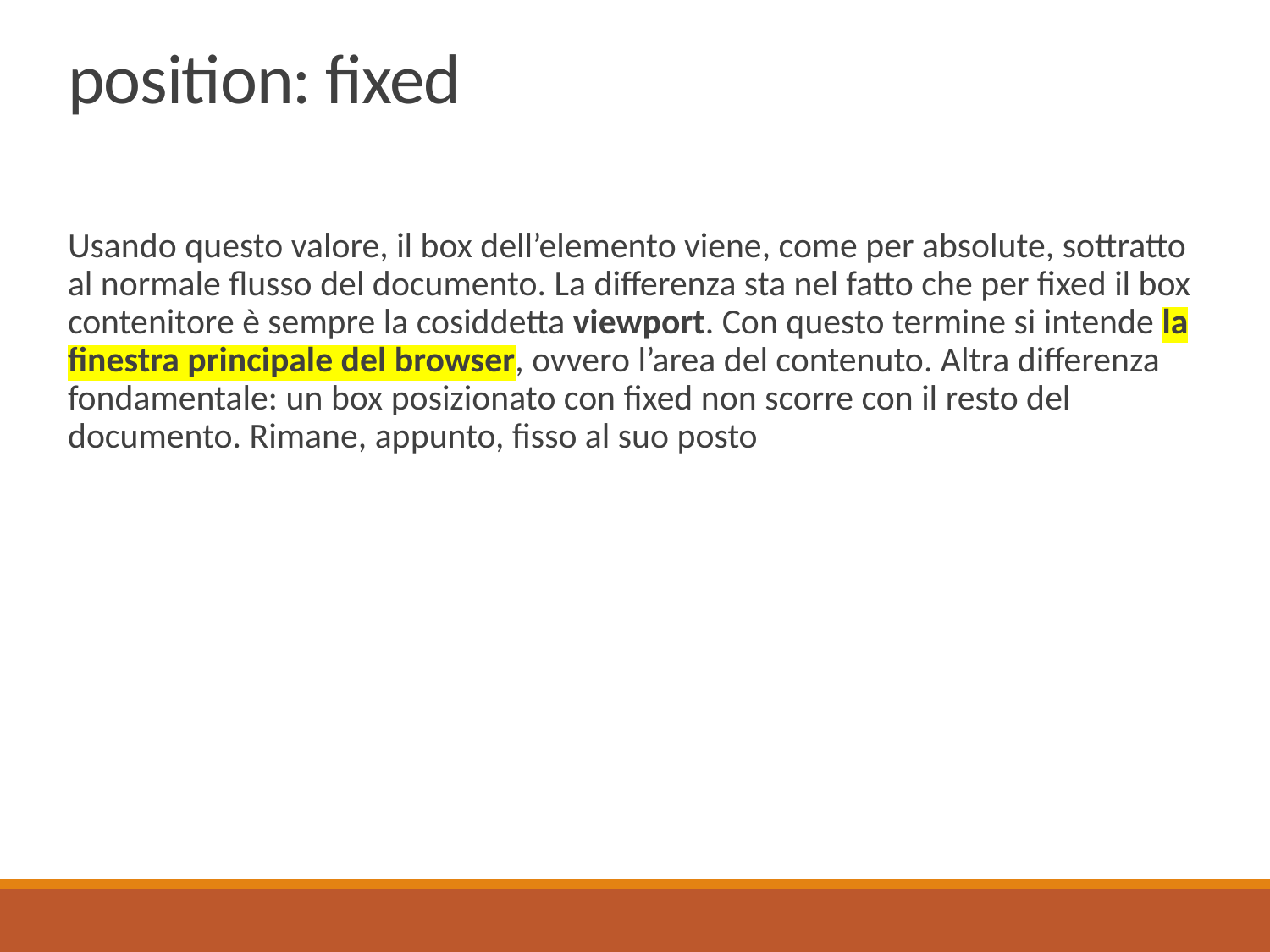

# position: fixed
Usando questo valore, il box dell’elemento viene, come per absolute, sottratto al normale flusso del documento. La differenza sta nel fatto che per fixed il box contenitore è sempre la cosiddetta viewport. Con questo termine si intende la finestra principale del browser, ovvero l’area del contenuto. Altra differenza fondamentale: un box posizionato con fixed non scorre con il resto del documento. Rimane, appunto, fisso al suo posto